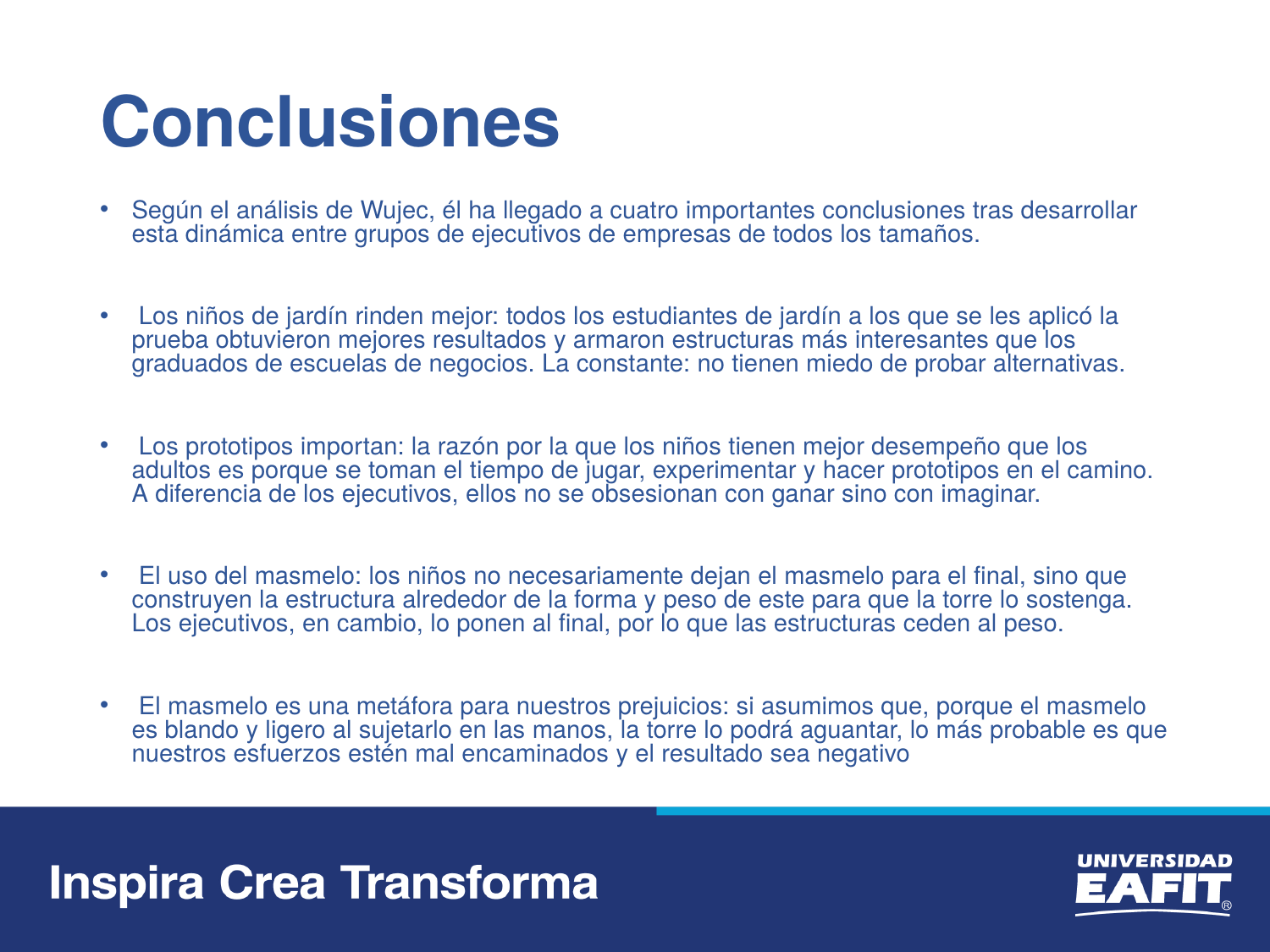

# Conclusiones
Según el análisis de Wujec, él ha llegado a cuatro importantes conclusiones tras desarrollar esta dinámica entre grupos de ejecutivos de empresas de todos los tamaños.

 Los niños de jardín rinden mejor: todos los estudiantes de jardín a los que se les aplicó la prueba obtuvieron mejores resultados y armaron estructuras más interesantes que los graduados de escuelas de negocios. La constante: no tienen miedo de probar alternativas.

 Los prototipos importan: la razón por la que los niños tienen mejor desempeño que los adultos es porque se toman el tiempo de jugar, experimentar y hacer prototipos en el camino. A diferencia de los ejecutivos, ellos no se obsesionan con ganar sino con imaginar.

 El uso del masmelo: los niños no necesariamente dejan el masmelo para el final, sino que construyen la estructura alrededor de la forma y peso de este para que la torre lo sostenga. Los ejecutivos, en cambio, lo ponen al final, por lo que las estructuras ceden al peso.

 El masmelo es una metáfora para nuestros prejuicios: si asumimos que, porque el masmelo es blando y ligero al sujetarlo en las manos, la torre lo podrá aguantar, lo más probable es que nuestros esfuerzos estén mal encaminados y el resultado sea negativo